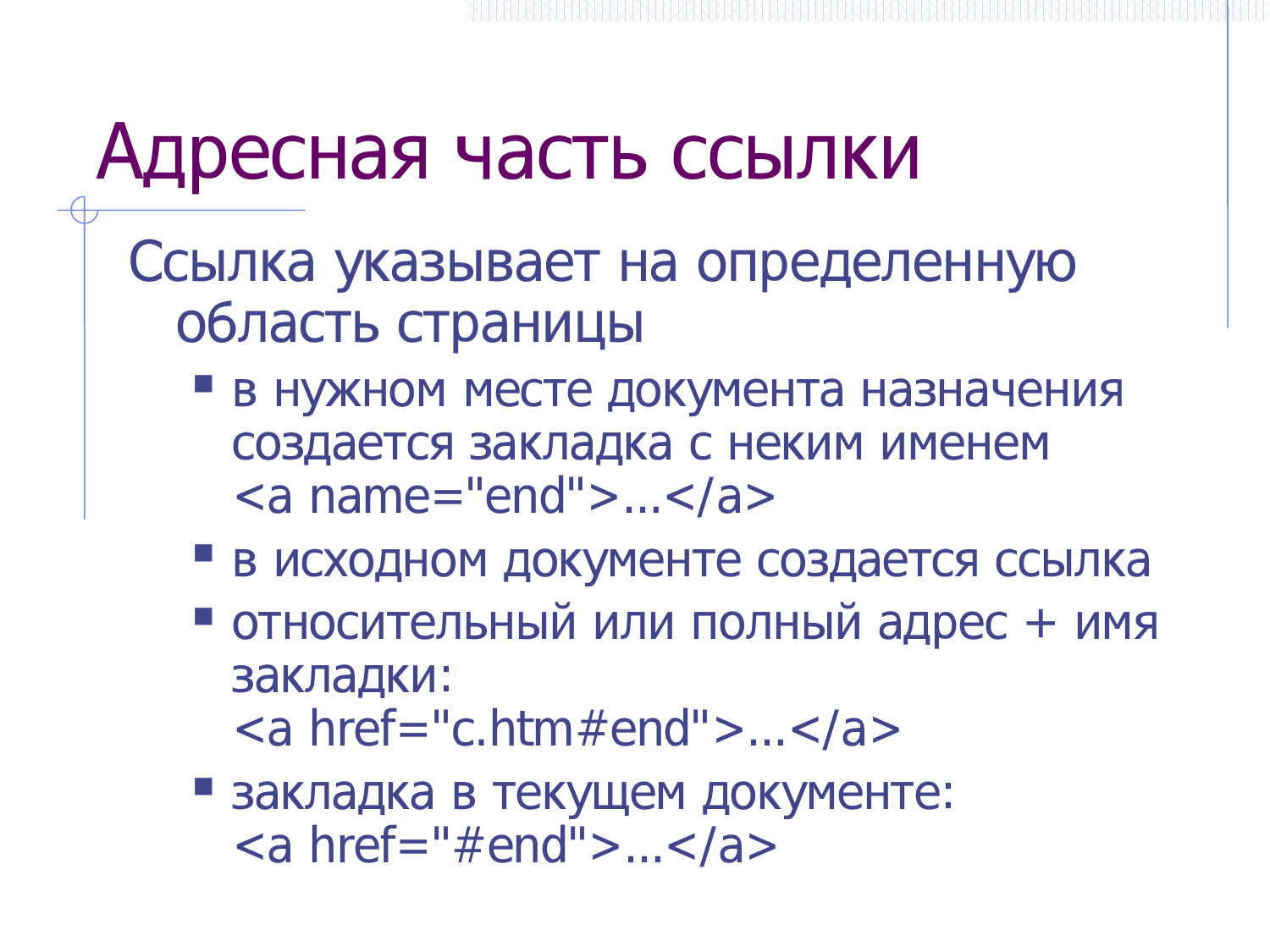

# Адресная часть ссылки
Ссылка указывает на определенную область страницы
в нужном месте документа назначения создается закладка с неким именем
<a name="end">…</a>
в исходном документе создается ссылка
относительный или полный адрес + имя закладки:
<a href="c.htm#end">…</a>
закладка в текущем документе:
<a href="#end">…</a>